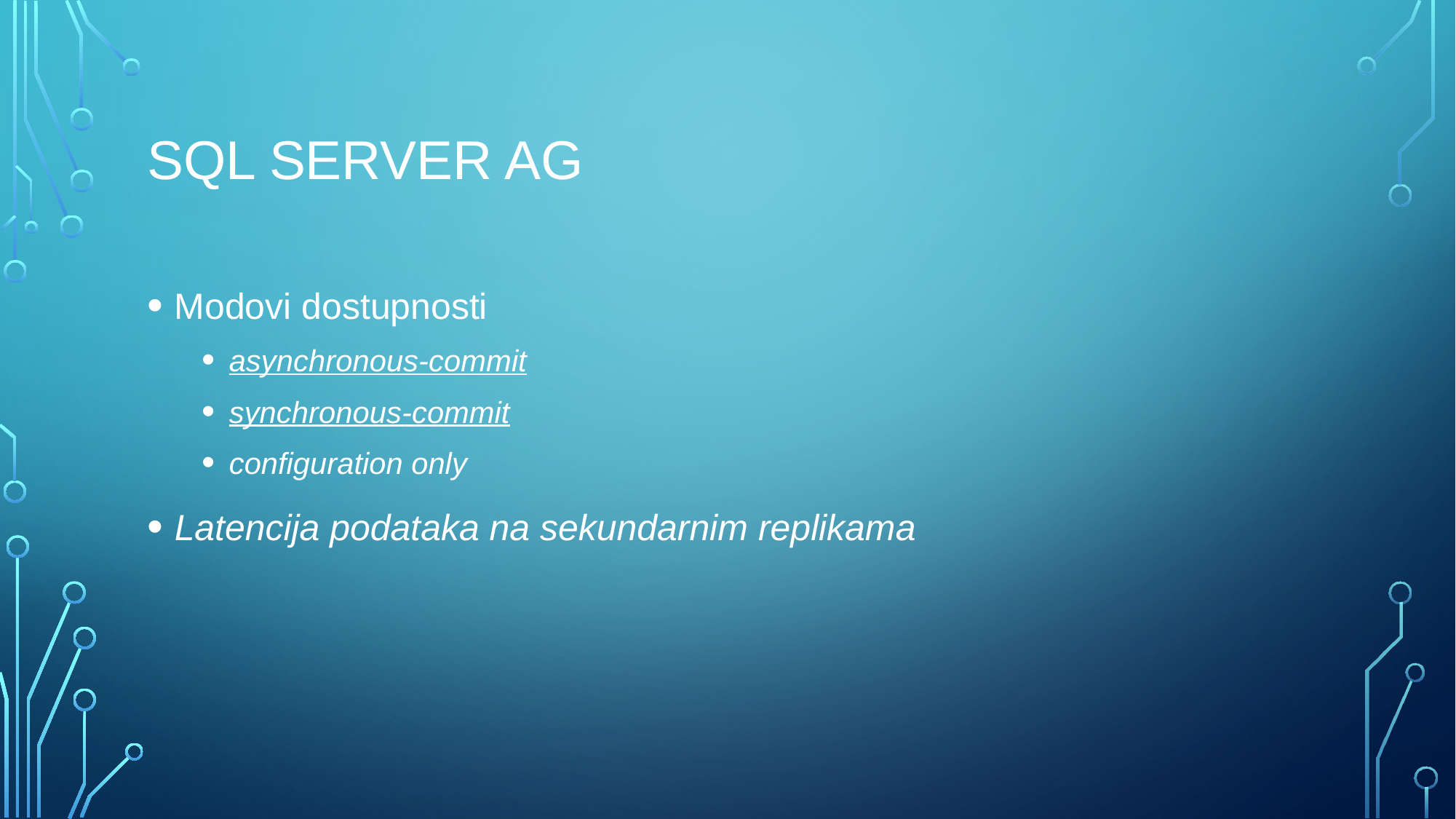

# SQL Server AG
Modovi dostupnosti
asynchronous-commit
synchronous-commit
configuration only
Latencija podataka na sekundarnim replikama